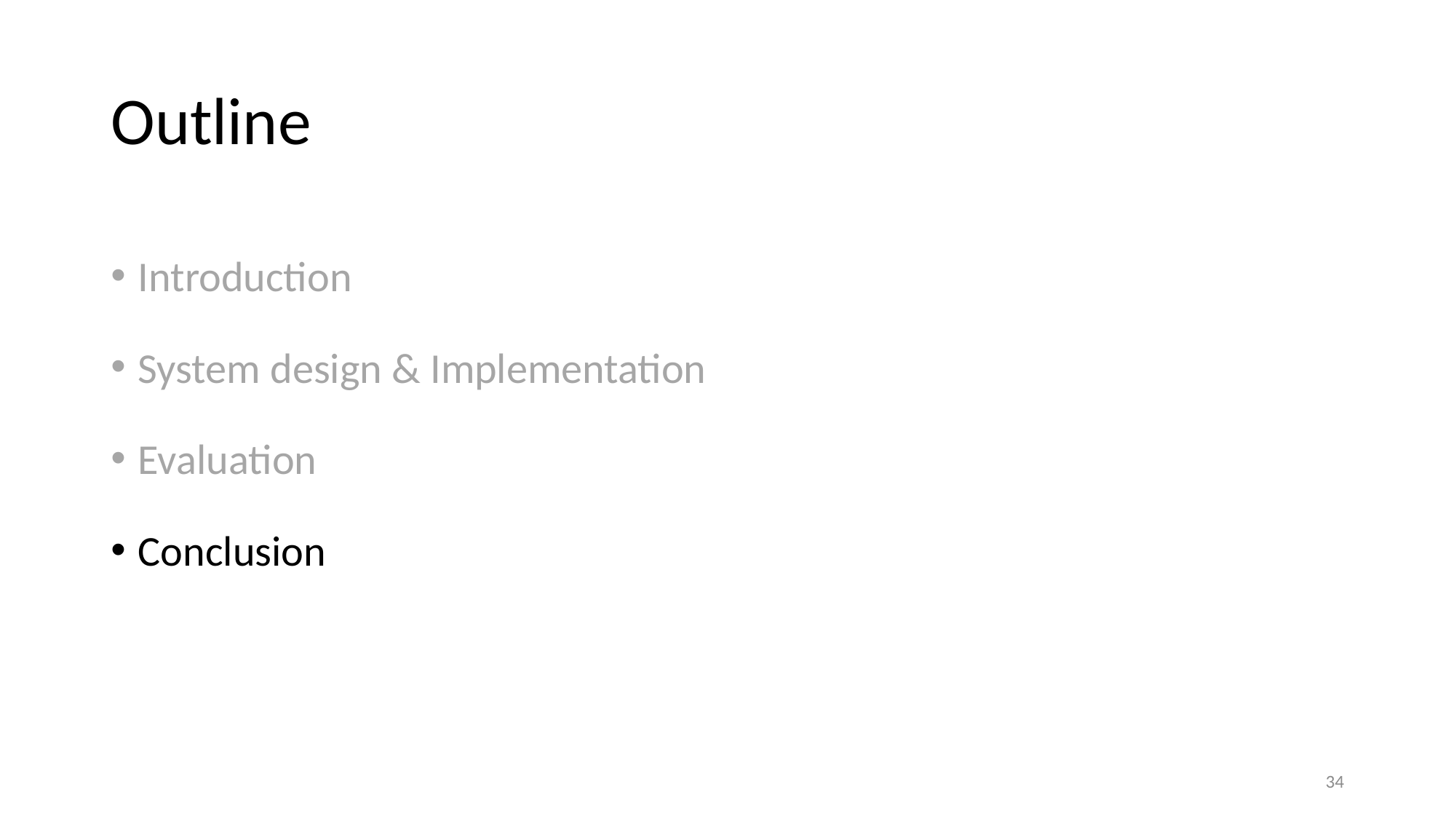

# Outline
Introduction
System design & Implementation
Evaluation
Conclusion
34